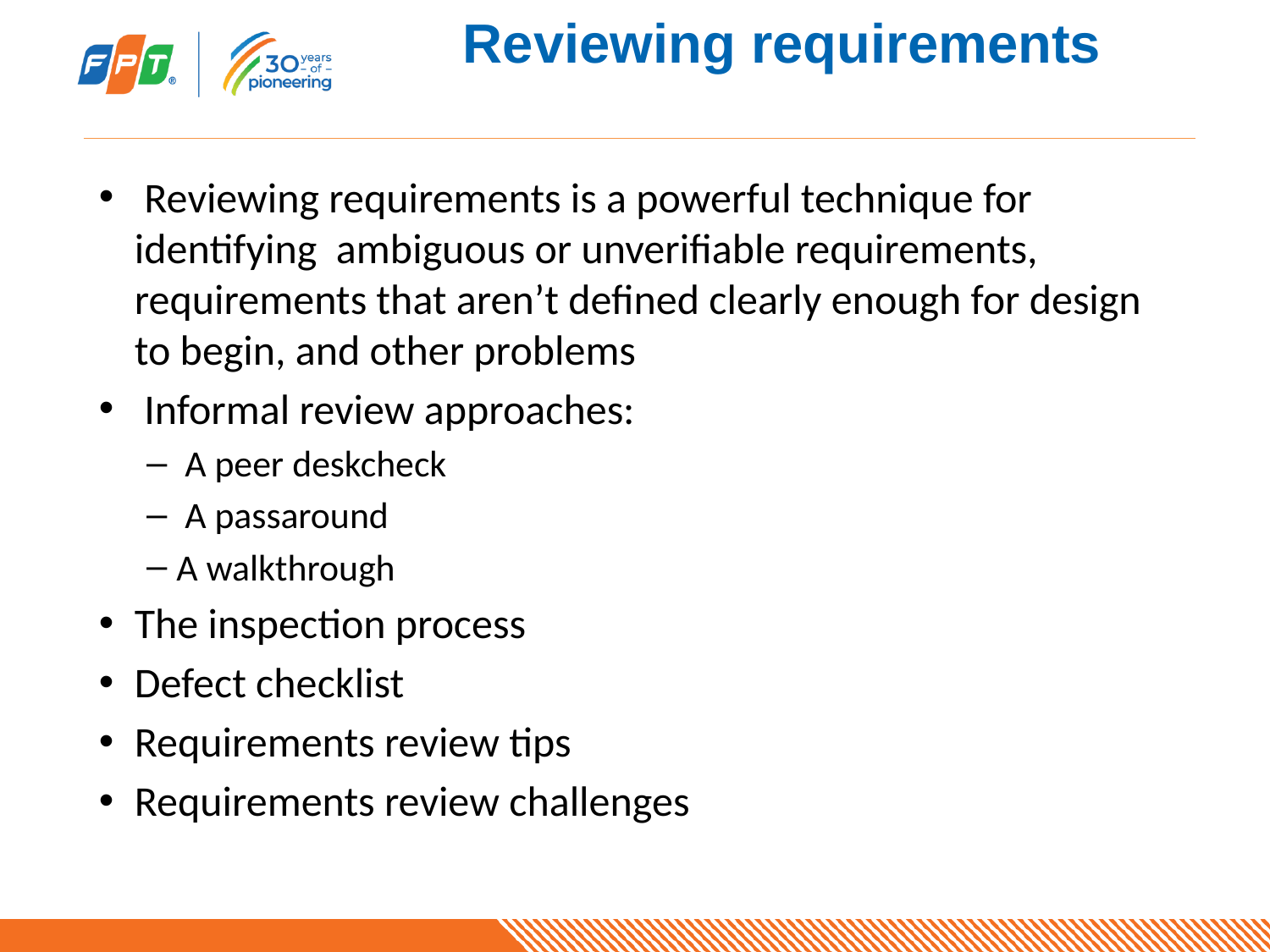

# Reviewing requirements
 Reviewing requirements is a powerful technique for identifying  ambiguous or unverifiable requirements, requirements that aren’t defined clearly enough for design to begin, and other problems
 Informal review approaches:
 A peer deskcheck
 A passaround
A walkthrough
The inspection process
Defect checklist
Requirements review tips
Requirements review challenges